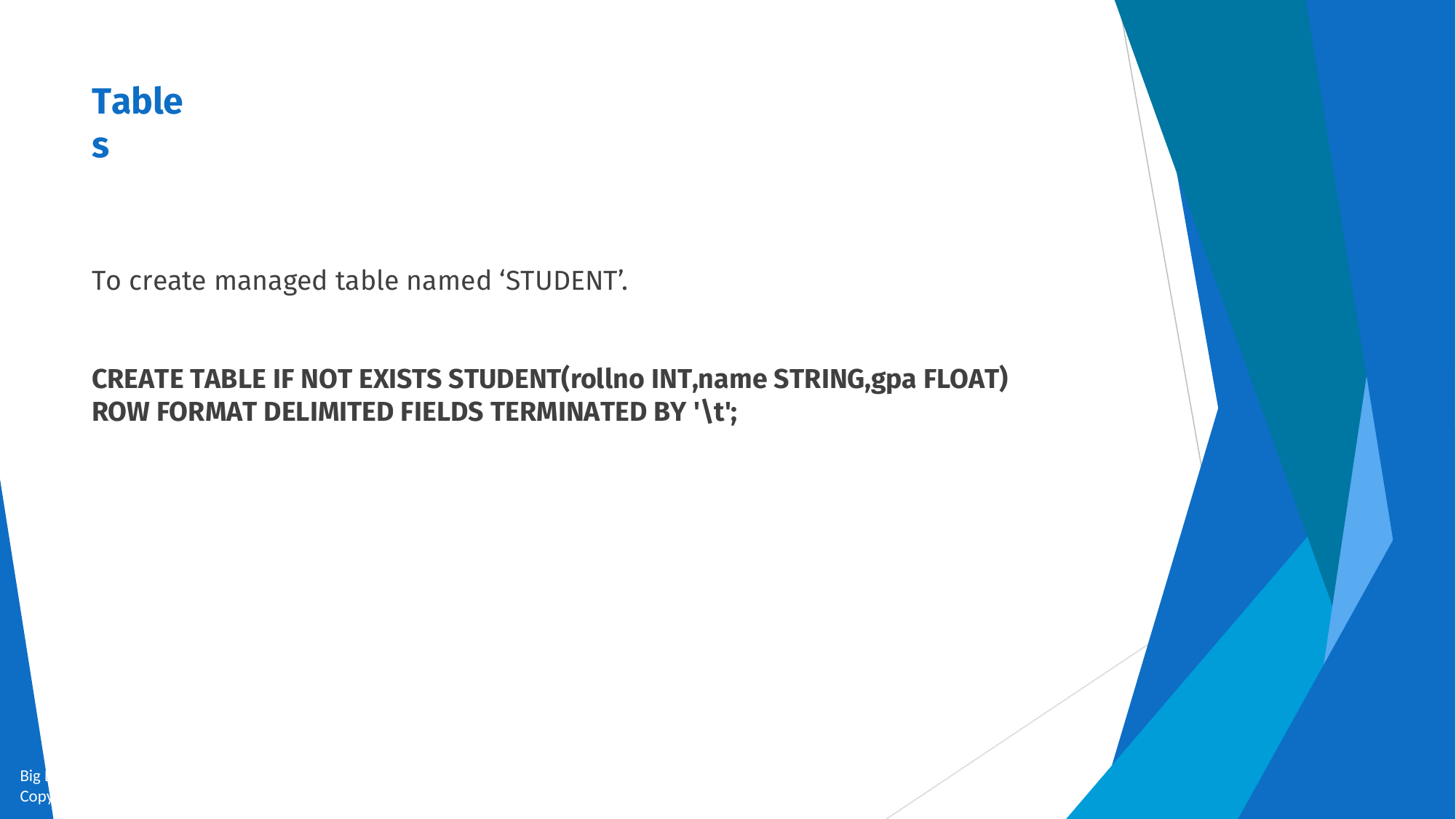

# Tables
To create managed table named ‘STUDENT’.

CREATE TABLE IF NOT EXISTS STUDENT(rollno INT,name STRING,gpa FLOAT)
ROW FORMAT DELIMITED FIELDS TERMINATED BY '\t';
Big Data and Analytics by Seema Acharya and Subhashini Chellappan
Copyright 2015, WILEY INDIA PVT. LTD.